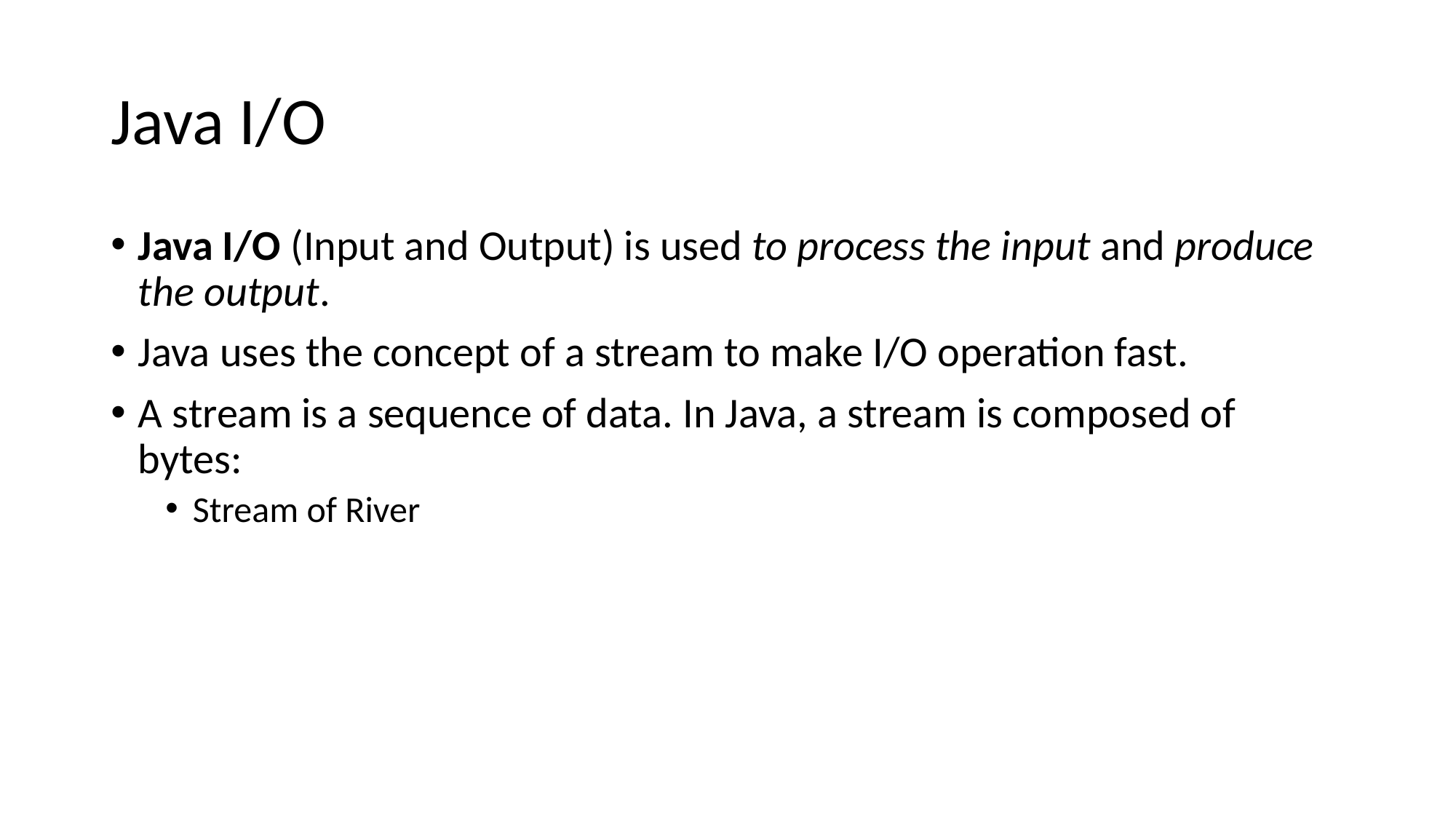

# Java I/O
Java I/O (Input and Output) is used to process the input and produce the output.
Java uses the concept of a stream to make I/O operation fast.
A stream is a sequence of data. In Java, a stream is composed of bytes:
Stream of River